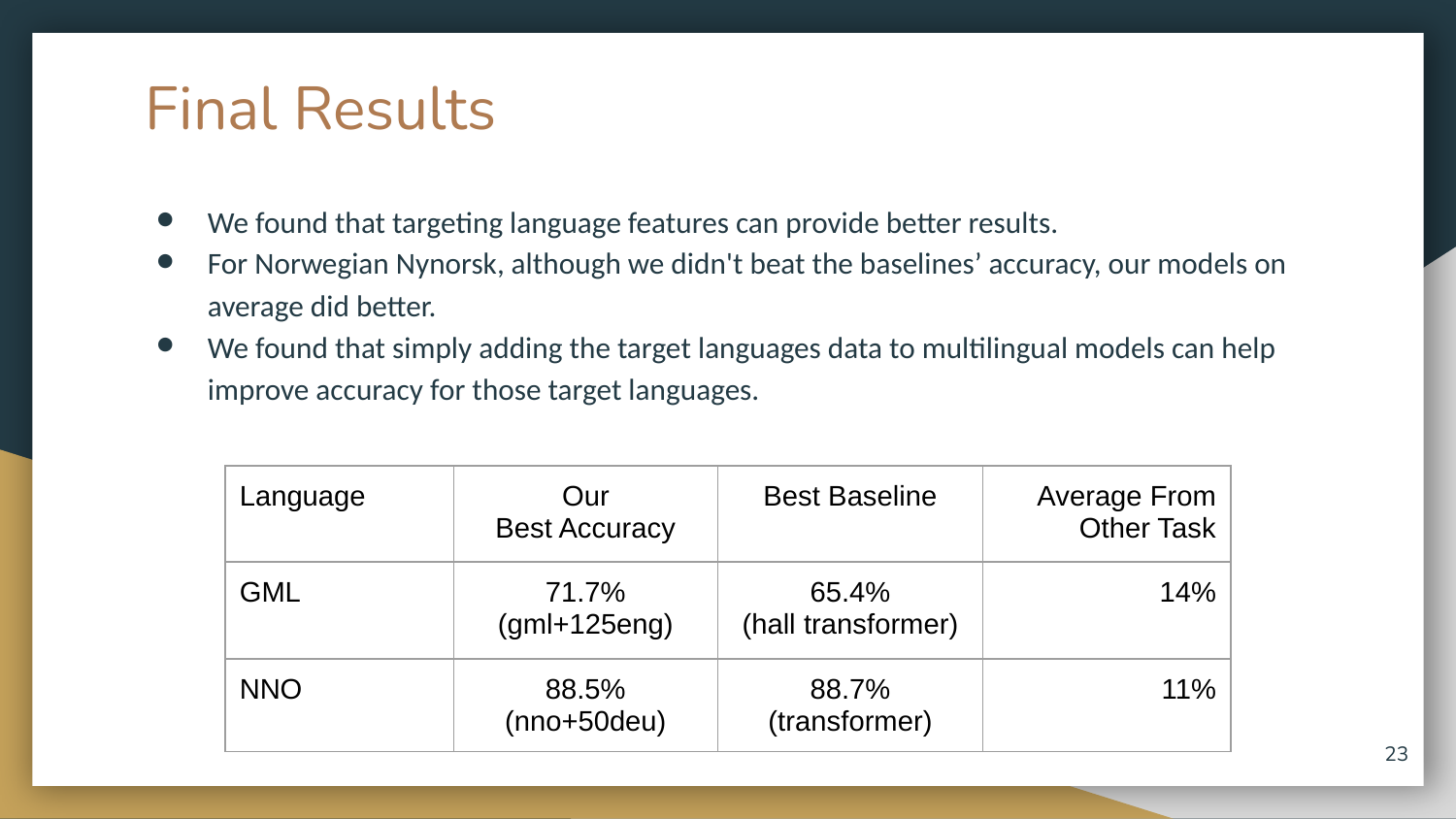

# Final Results
We found that targeting language features can provide better results.
For Norwegian Nynorsk, although we didn't beat the baselines’ accuracy, our models on average did better.
We found that simply adding the target languages data to multilingual models can help improve accuracy for those target languages.
| Language | Our Best Accuracy | Best Baseline | Average From Other Task |
| --- | --- | --- | --- |
| GML | 71.7% (gml+125eng) | 65.4% (hall transformer) | 14% |
| NNO | 88.5% (nno+50deu) | 88.7% (transformer) | 11% |
23